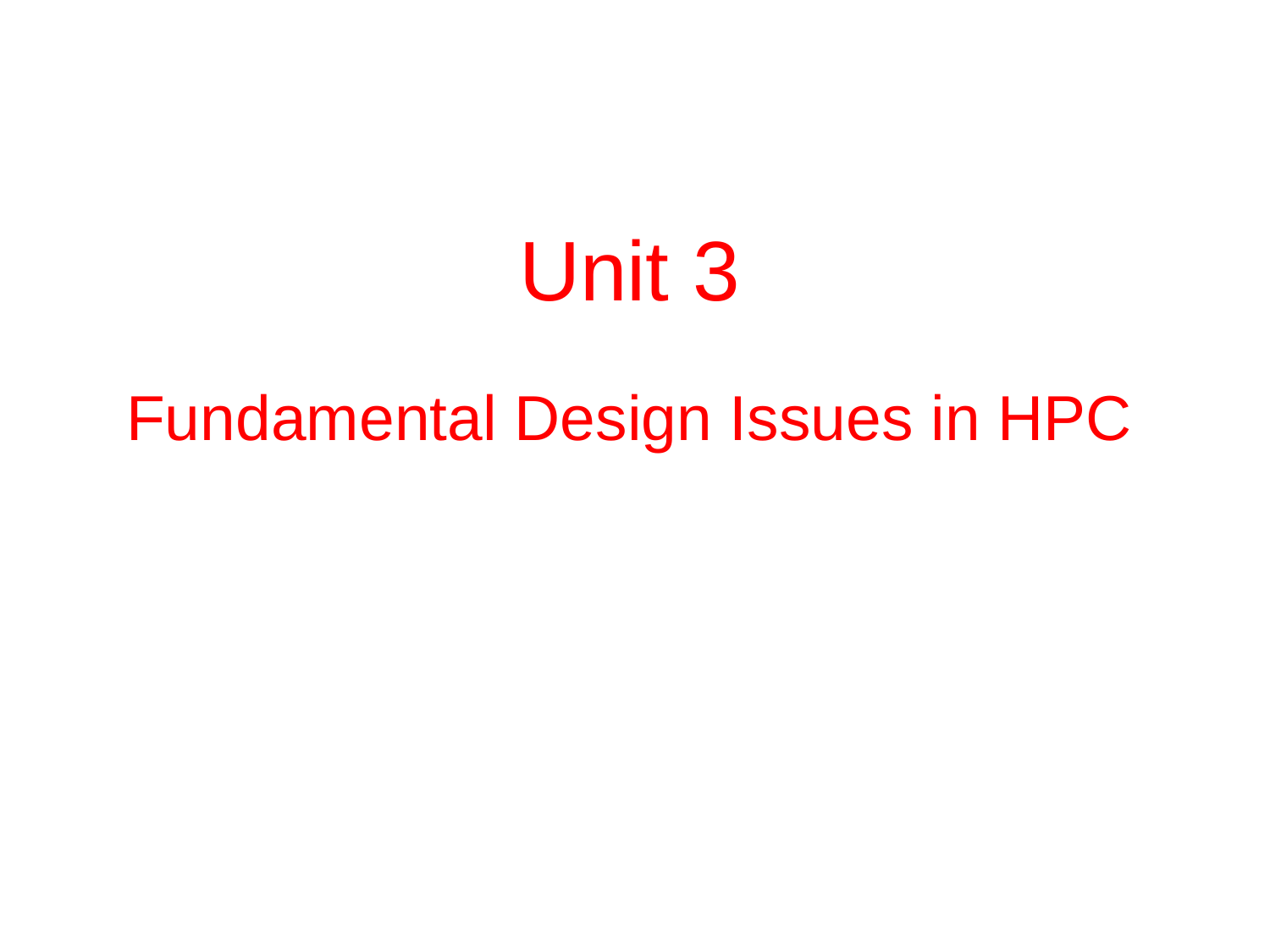

# Unit 3 Fundamental Design Issues in HPC